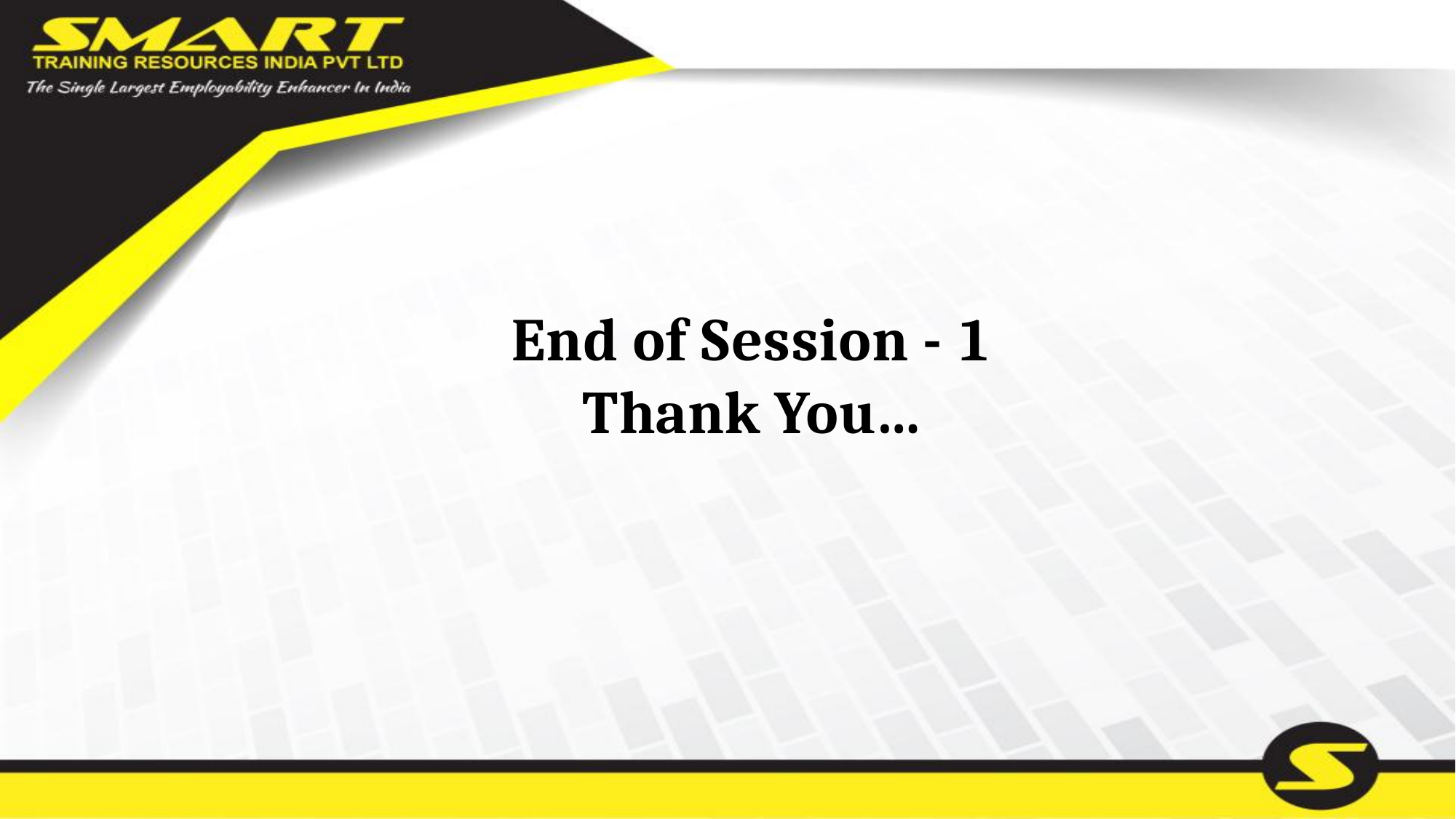

# End of Session - 1 Thank You…